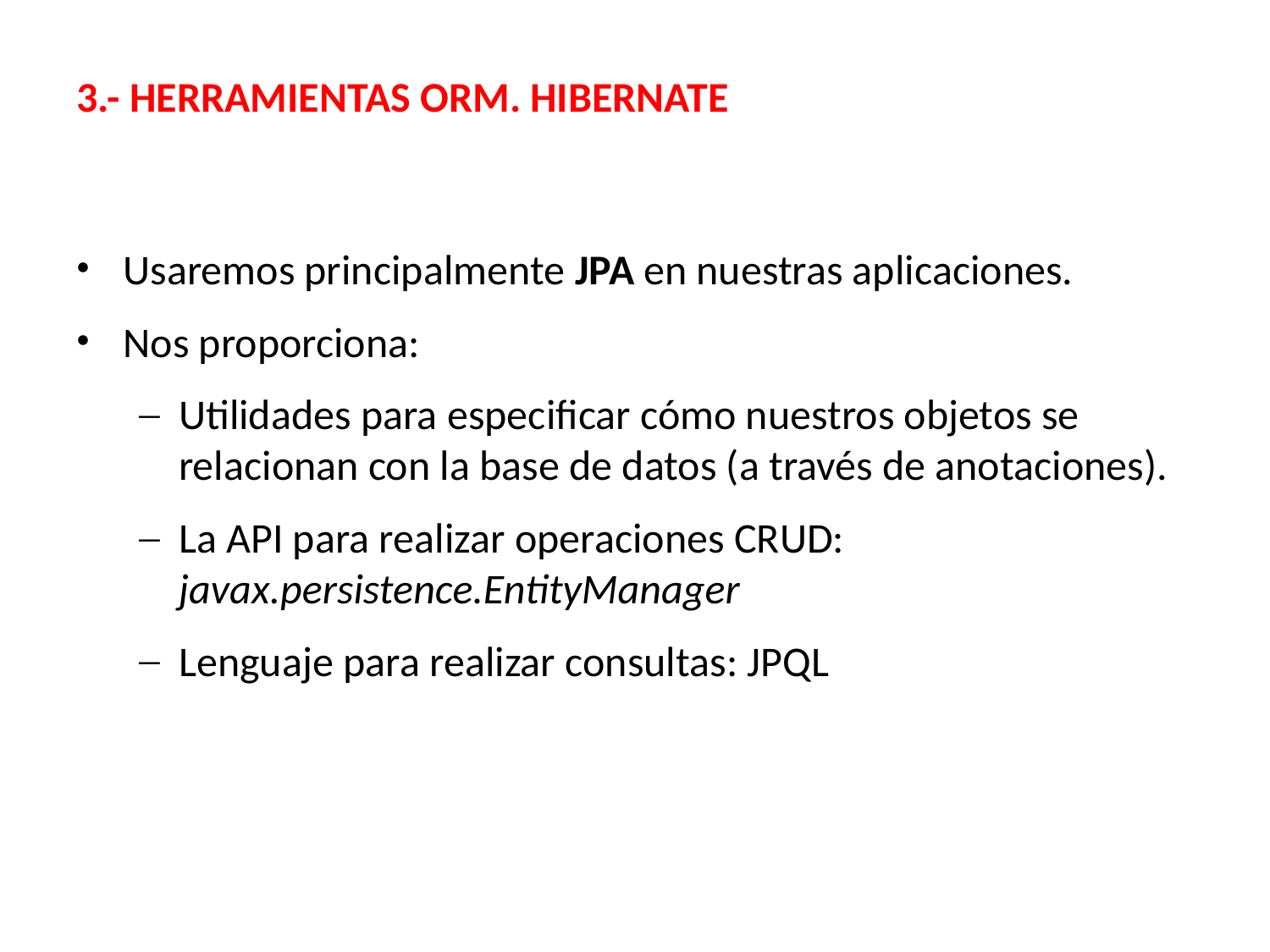

3.- HERRAMIENTAS ORM. HIBERNATE
Usaremos principalmente JPA en nuestras aplicaciones.
Nos proporciona:
Utilidades para especificar cómo nuestros objetos se relacionan con la base de datos (a través de anotaciones).
La API para realizar operaciones CRUD: javax.persistence.EntityManager
Lenguaje para realizar consultas: JPQL